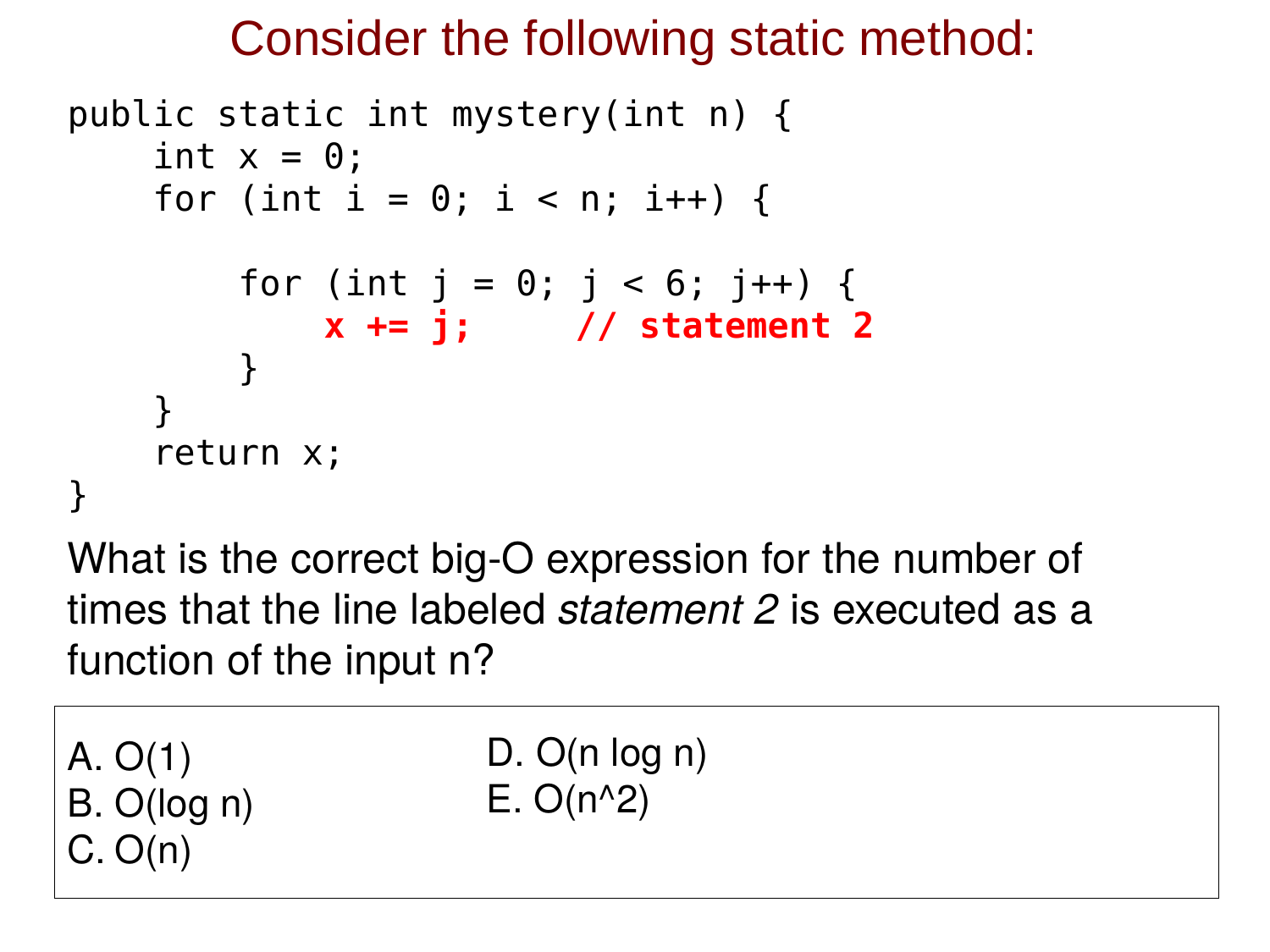

# Consider the following static method:
public static int mystery(int n) {
    int x = 0;
    for (int i = 0; i < n; i++) {

        for (int j = 0; j < 6; j++) {
            x += j;	// statement 2
        }
    }
    return x;
}
What is the correct big-O expression for the number of times that the line labeled statement 2 is executed as a function of the input n?

D. O(n log n)
E. O(n^2)

O(1)
O(log n)
O(n)